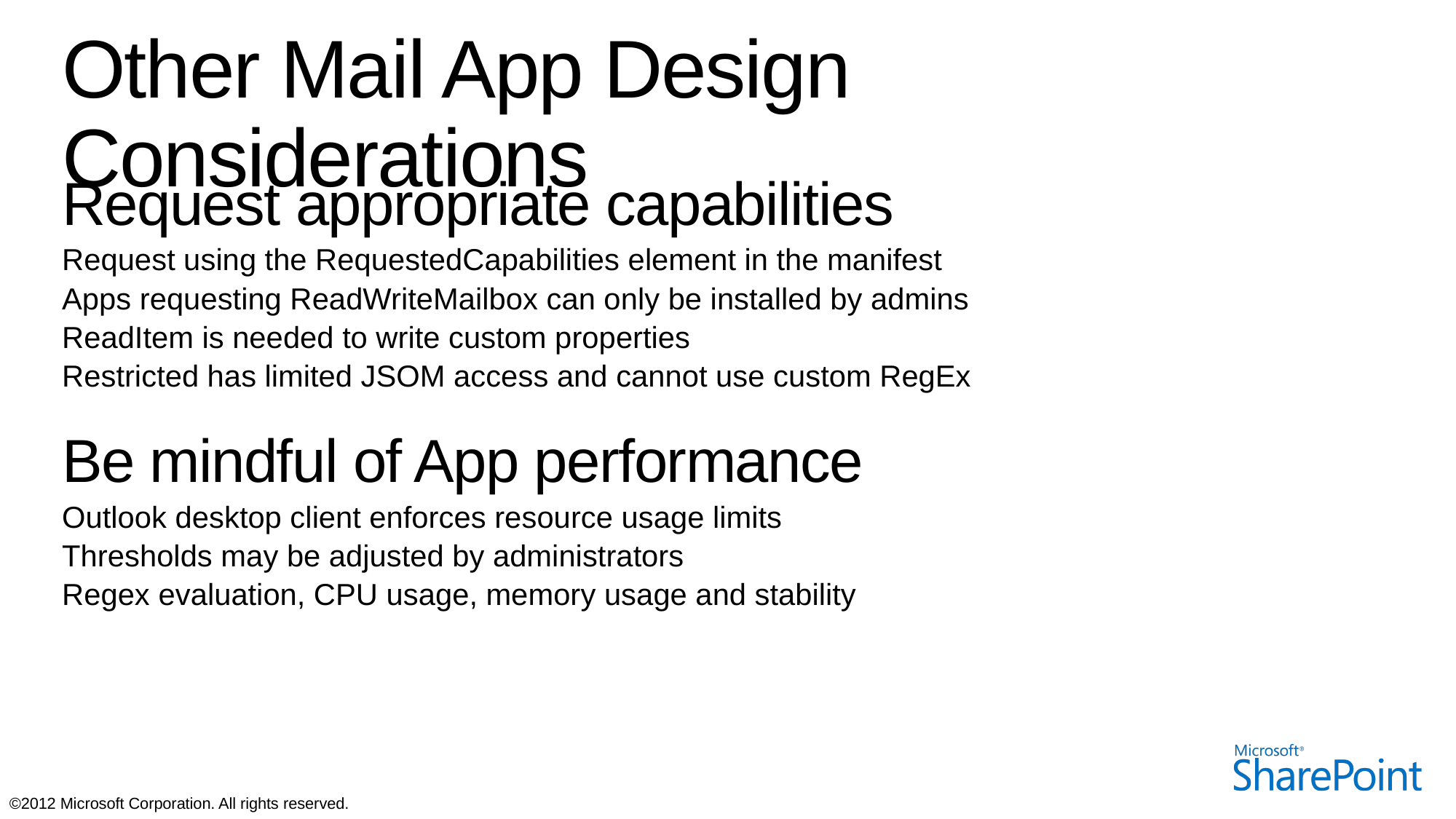

# Other Mail App Design Considerations
Request appropriate capabilities
Request using the RequestedCapabilities element in the manifest
Apps requesting ReadWriteMailbox can only be installed by admins
ReadItem is needed to write custom properties
Restricted has limited JSOM access and cannot use custom RegEx
Be mindful of App performance
Outlook desktop client enforces resource usage limits
Thresholds may be adjusted by administrators
Regex evaluation, CPU usage, memory usage and stability